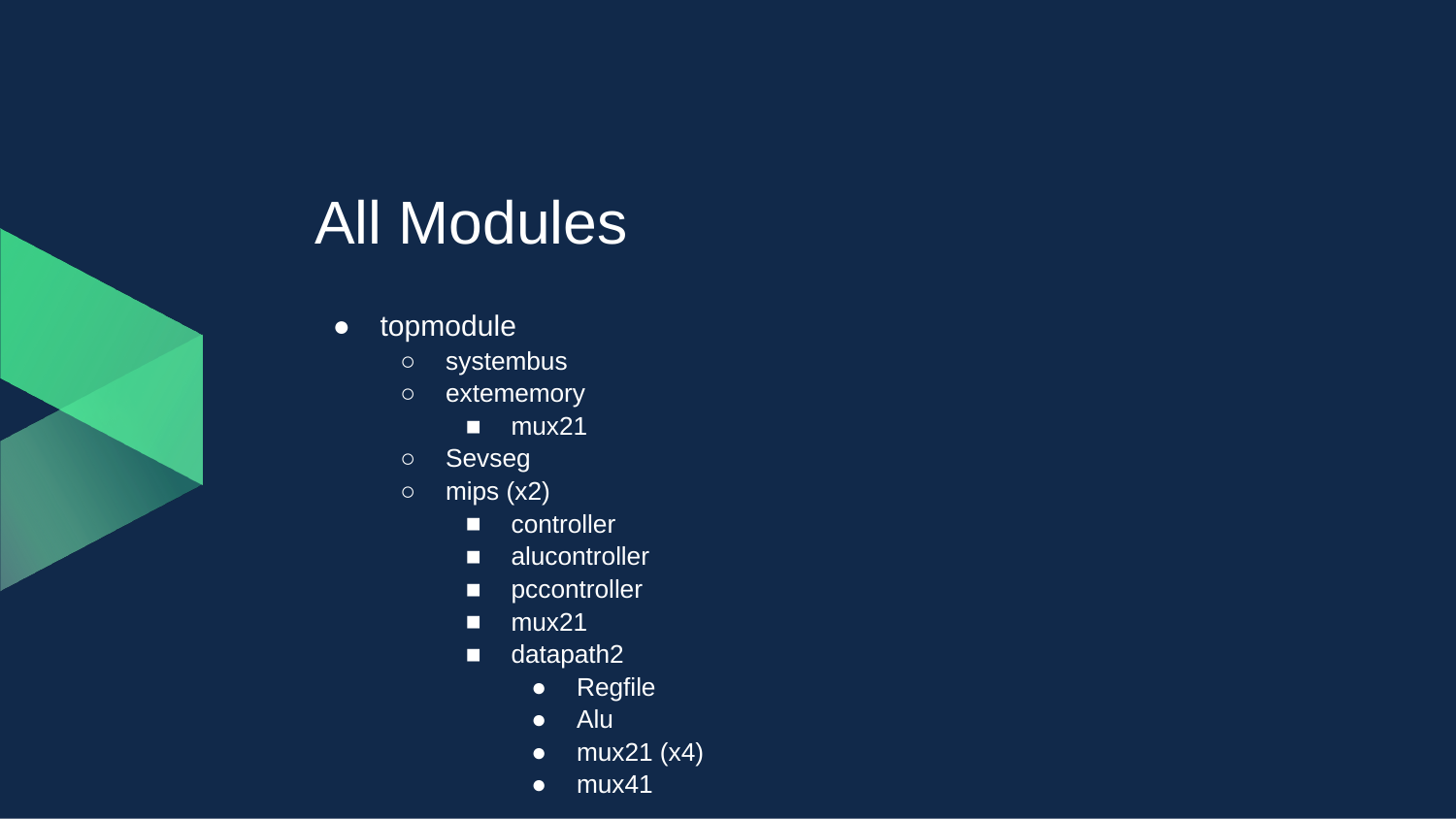

# All Modules
topmodule
systembus
extememory
mux21
Sevseg
mips (x2)
controller
alucontroller
pccontroller
mux21
datapath2
Regfile
Alu
mux21 (x4)
mux41